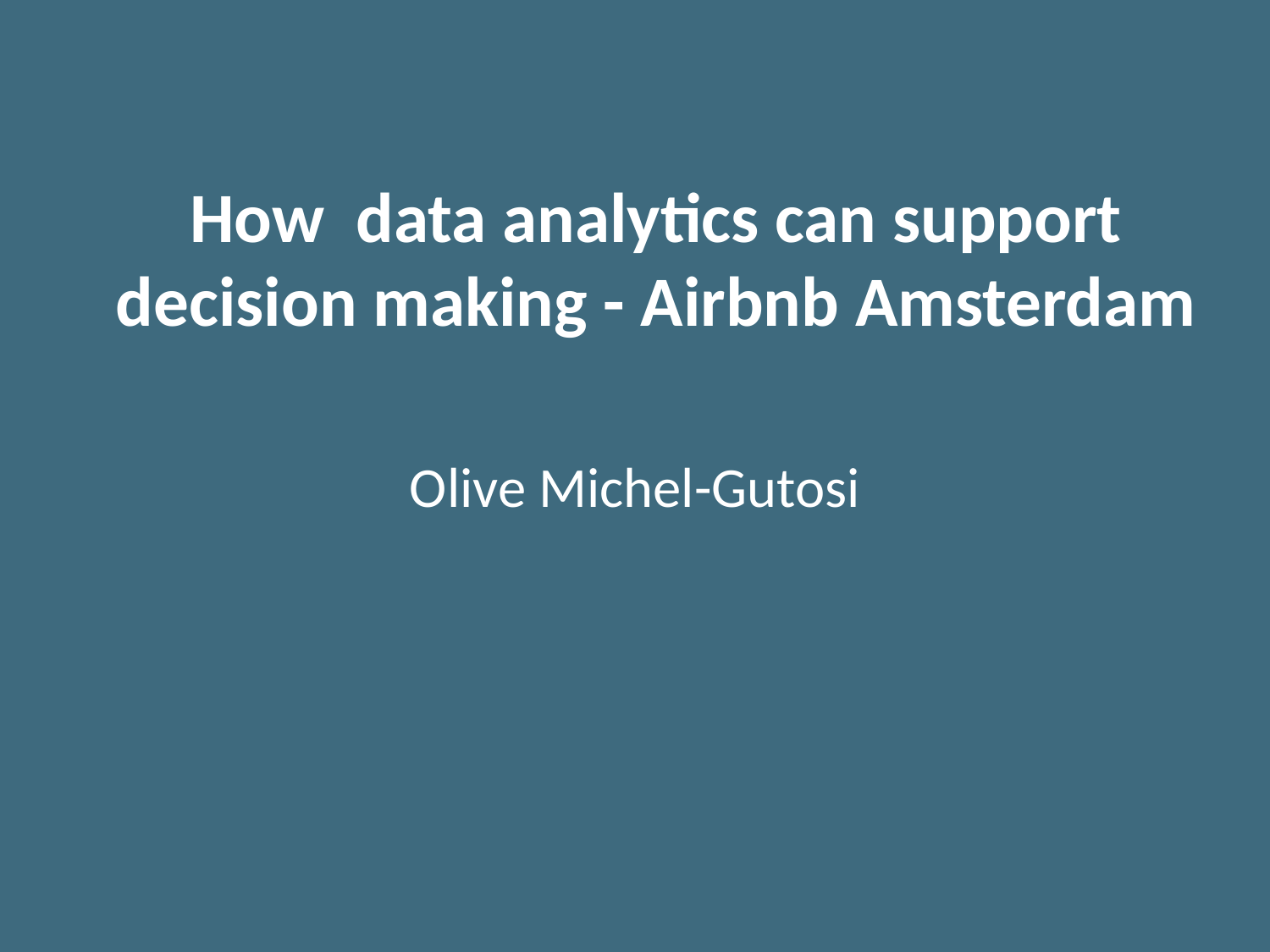

# How  data analytics can support decision making - Airbnb Amsterdam
Olive Michel-Gutosi